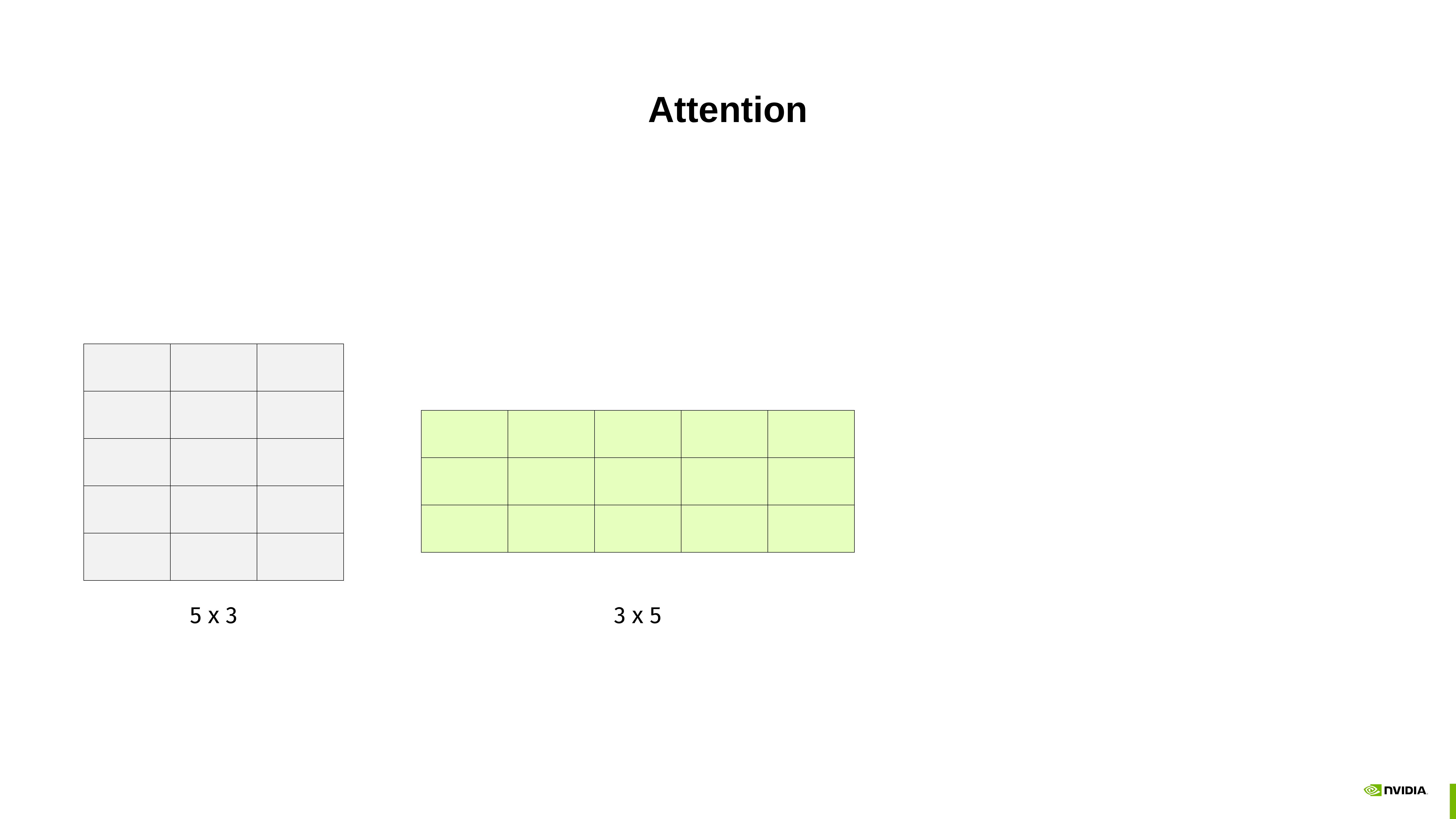

# Attention
|  |  |  |
| --- | --- | --- |
|  |  |  |
|  |  |  |
|  |  |  |
|  |  |  |
|  |  |  |  |  |
| --- | --- | --- | --- | --- |
|  |  |  |  |  |
|  |  |  |  |  |
5 x 3
3 x 5